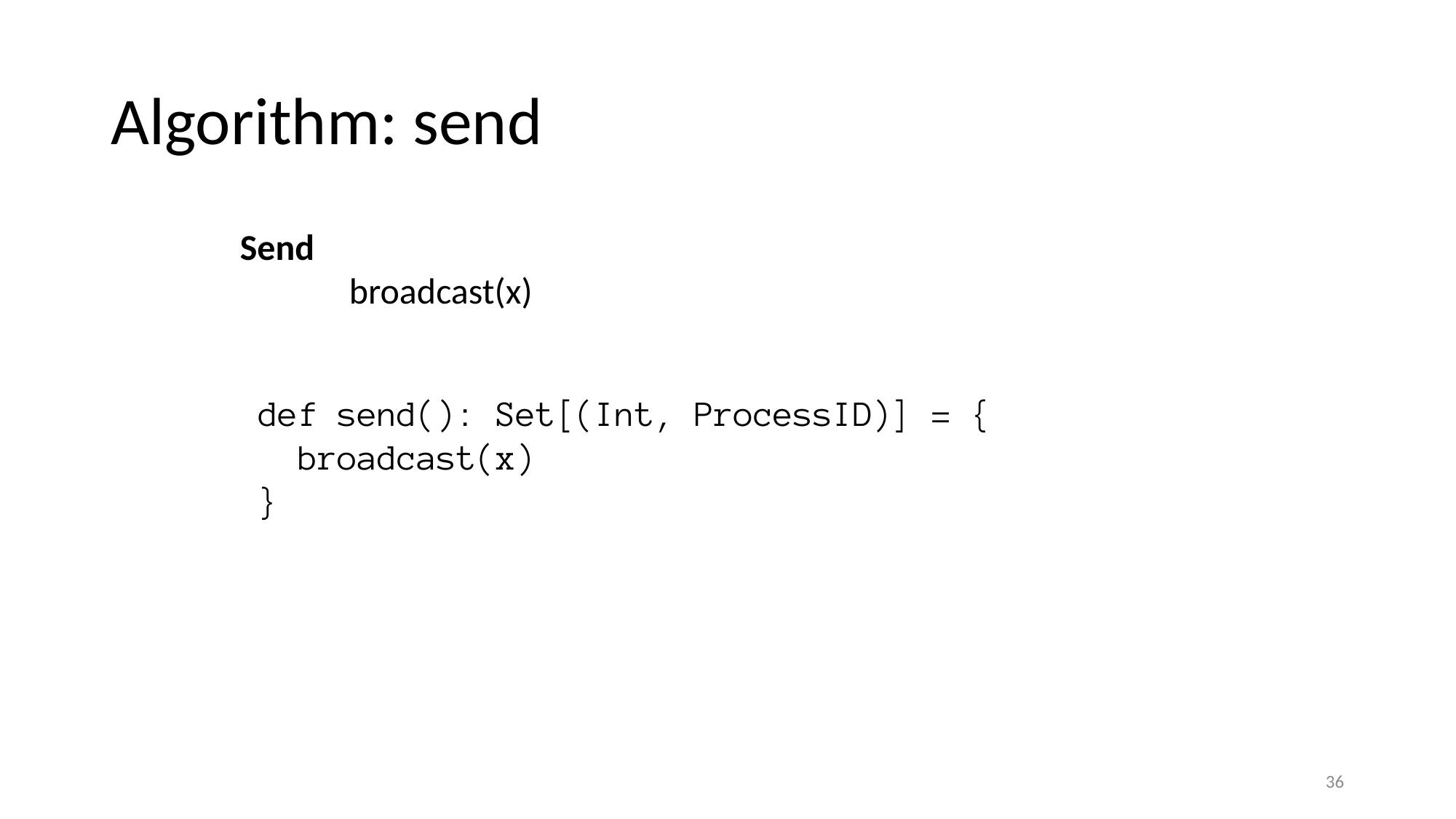

# Algorithm: send
Send
	broadcast(x)
def send(): Set[(Int, ProcessID)] = {
  broadcast(x)
}
36